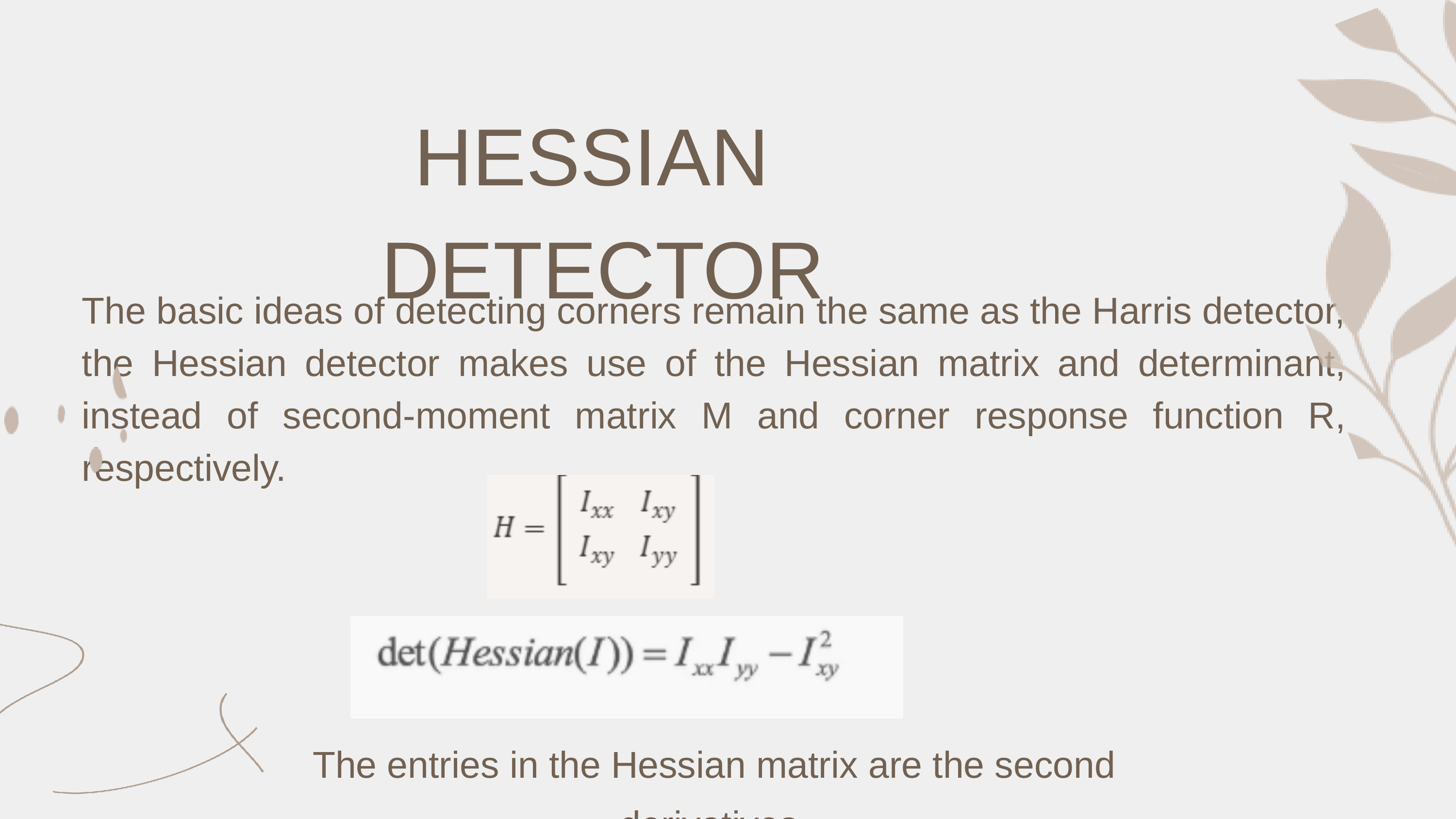

HESSIAN  DETECTOR
The basic ideas of detecting corners remain the same as the Harris detector, the Hessian detector makes use of the Hessian matrix and determinant, instead of second-moment matrix M and corner response function R, respectively.

The entries in the Hessian matrix are the second derivatives.